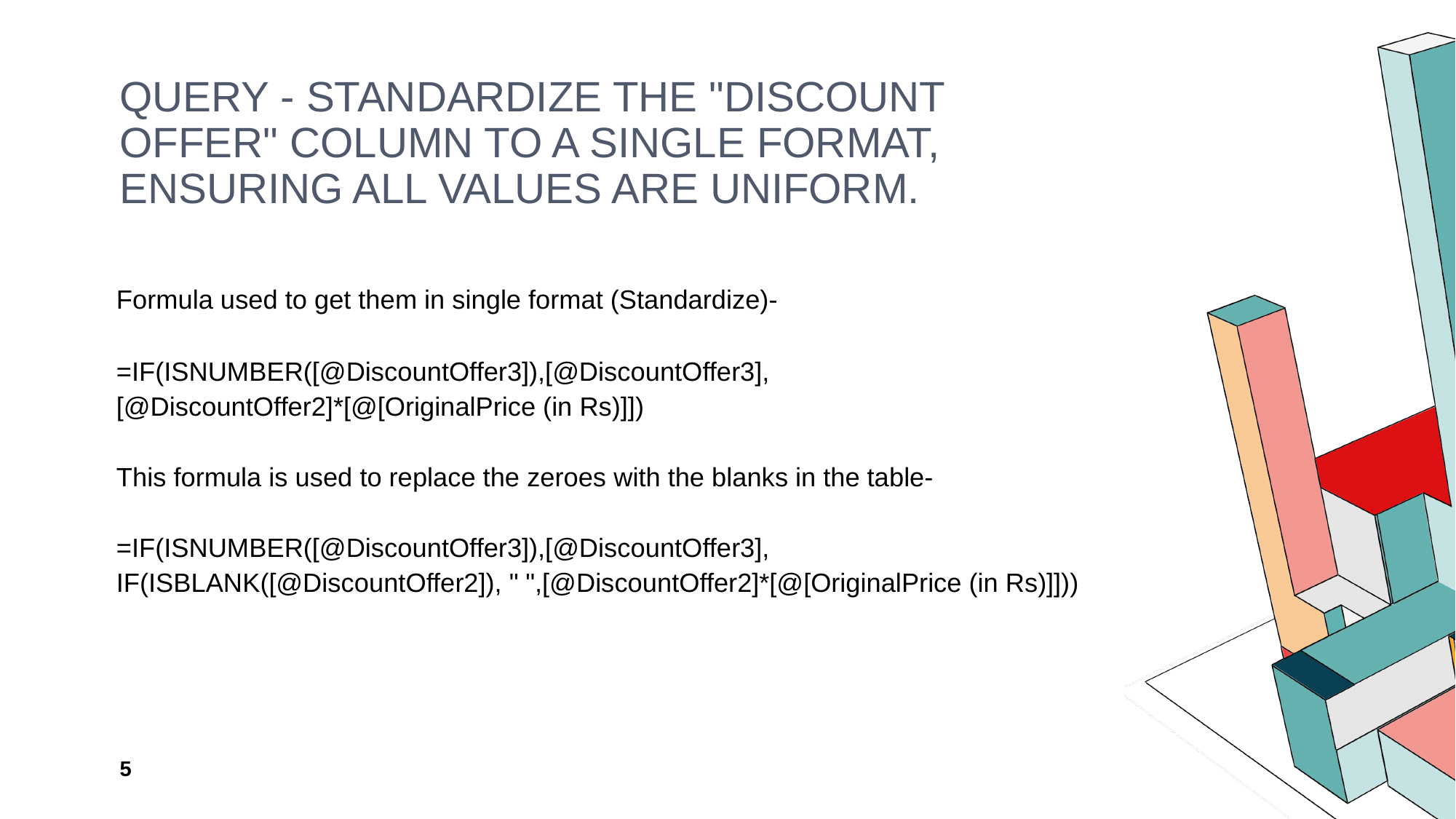

# Query - Standardize the "Discount Offer" column to a single format, ensuring all values are uniform.
Formula used to get them in single format (Standardize)-

=IF(ISNUMBER([@DiscountOffer3]),[@DiscountOffer3],[@DiscountOffer2]*[@[OriginalPrice (in Rs)]])

This formula is used to replace the zeroes with the blanks in the table-

=IF(ISNUMBER([@DiscountOffer3]),[@DiscountOffer3], IF(ISBLANK([@DiscountOffer2]), " ",[@DiscountOffer2]*[@[OriginalPrice (in Rs)]]))

5